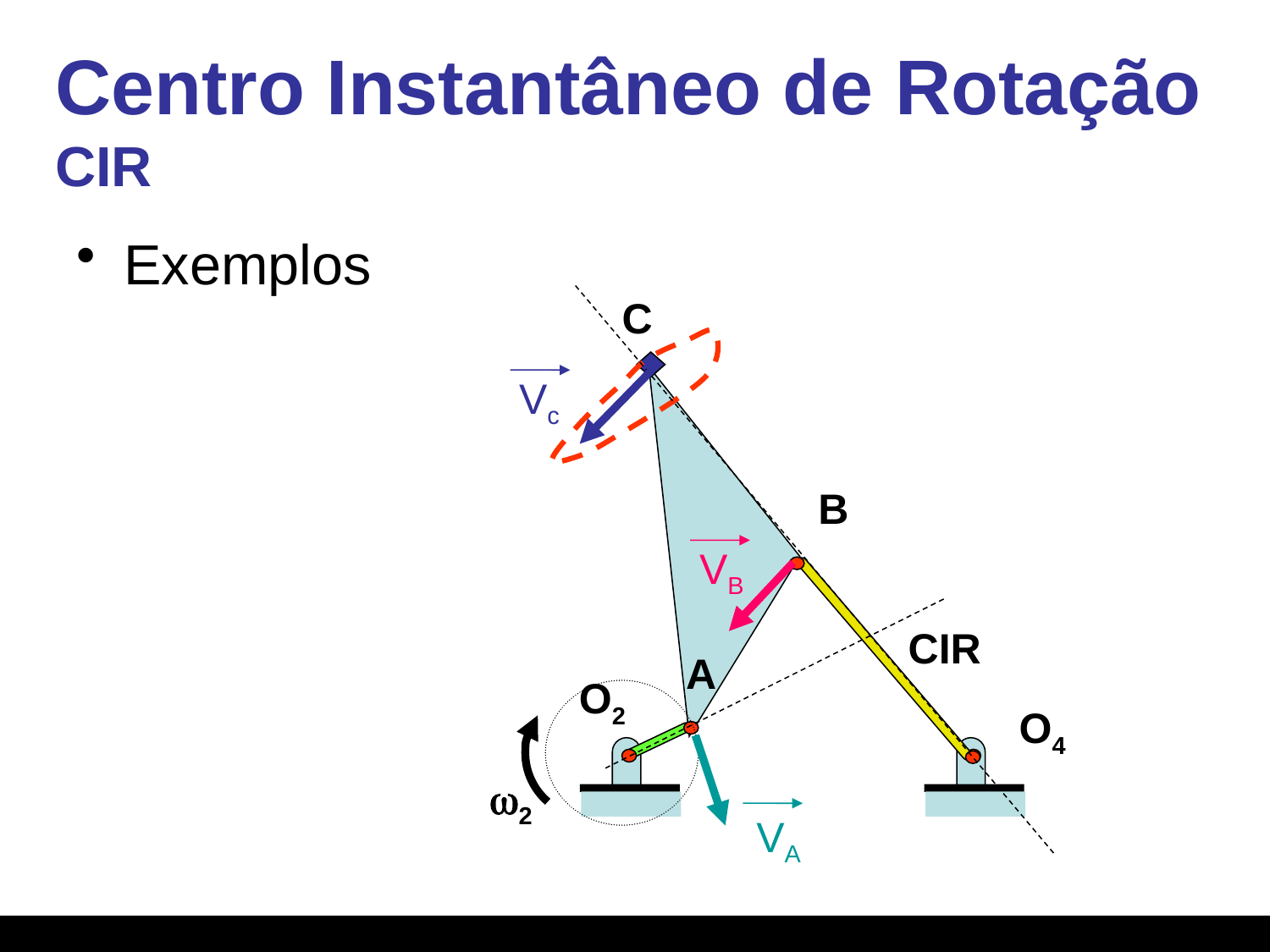

# Centro Instantâneo de Rotação CIR
Exemplos

CIR
C

Vc

B
VB

VA
A
O2
O4

ω2